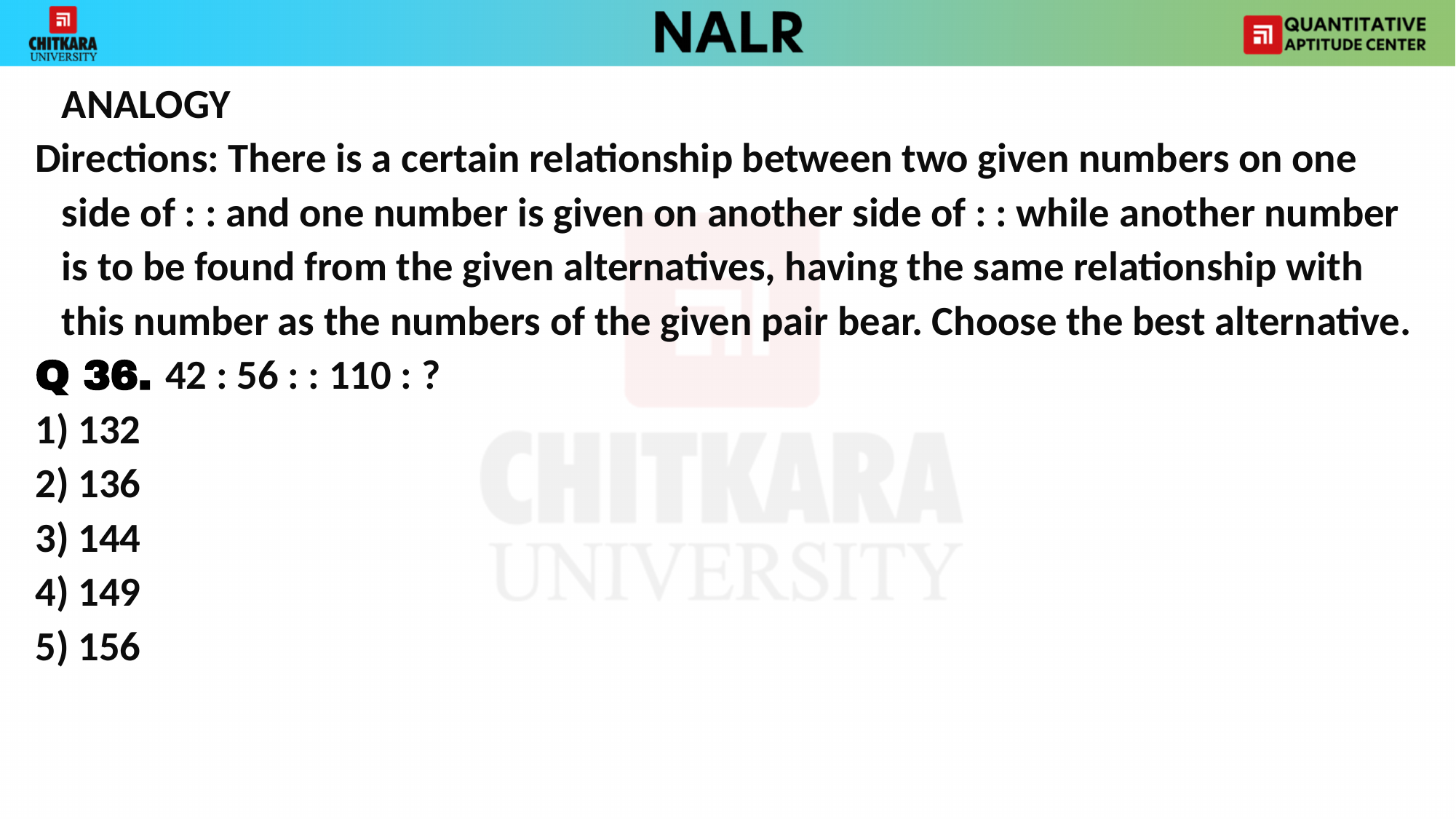

ANALOGY
Directions: There is a certain relationship between two given numbers on one side of : : and one number is given on another side of : : while another number is to be found from the given alternatives, having the same relationship with this number as the numbers of the given pair bear. Choose the best alternative.
Q 36. 42 : 56 : : 110 : ?
1) 132
2) 136
3) 144
4) 149
5) 156